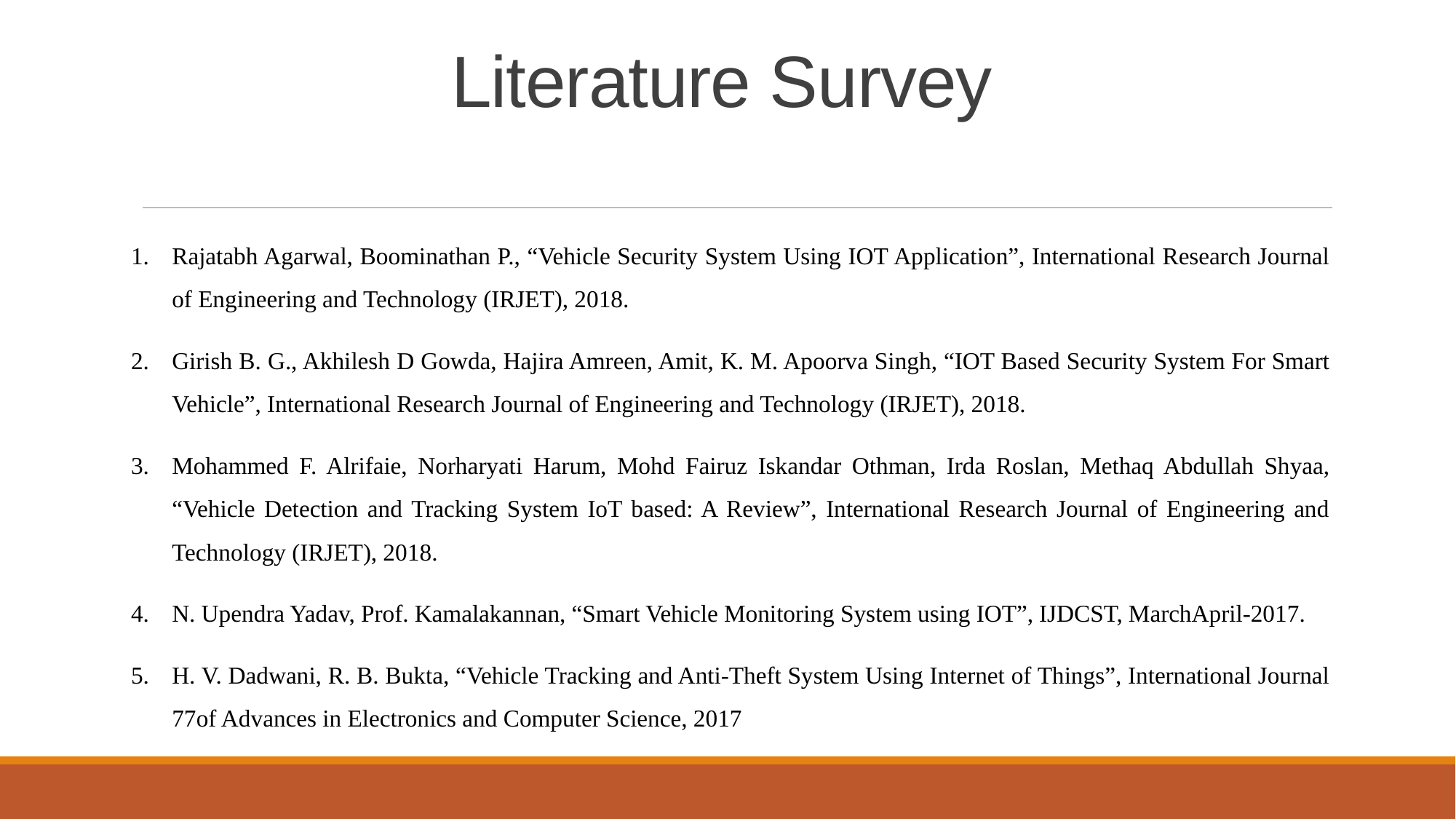

# Literature Survey
Rajatabh Agarwal, Boominathan P., “Vehicle Security System Using IOT Application”, International Research Journal of Engineering and Technology (IRJET), 2018.
Girish B. G., Akhilesh D Gowda, Hajira Amreen, Amit, K. M. Apoorva Singh, “IOT Based Security System For Smart Vehicle”, International Research Journal of Engineering and Technology (IRJET), 2018.
Mohammed F. Alrifaie, Norharyati Harum, Mohd Fairuz Iskandar Othman, Irda Roslan, Methaq Abdullah Shyaa, “Vehicle Detection and Tracking System IoT based: A Review”, International Research Journal of Engineering and Technology (IRJET), 2018.
N. Upendra Yadav, Prof. Kamalakannan, “Smart Vehicle Monitoring System using IOT”, IJDCST, MarchApril-2017.
H. V. Dadwani, R. B. Bukta, “Vehicle Tracking and Anti-Theft System Using Internet of Things”, International Journal 77of Advances in Electronics and Computer Science, 2017